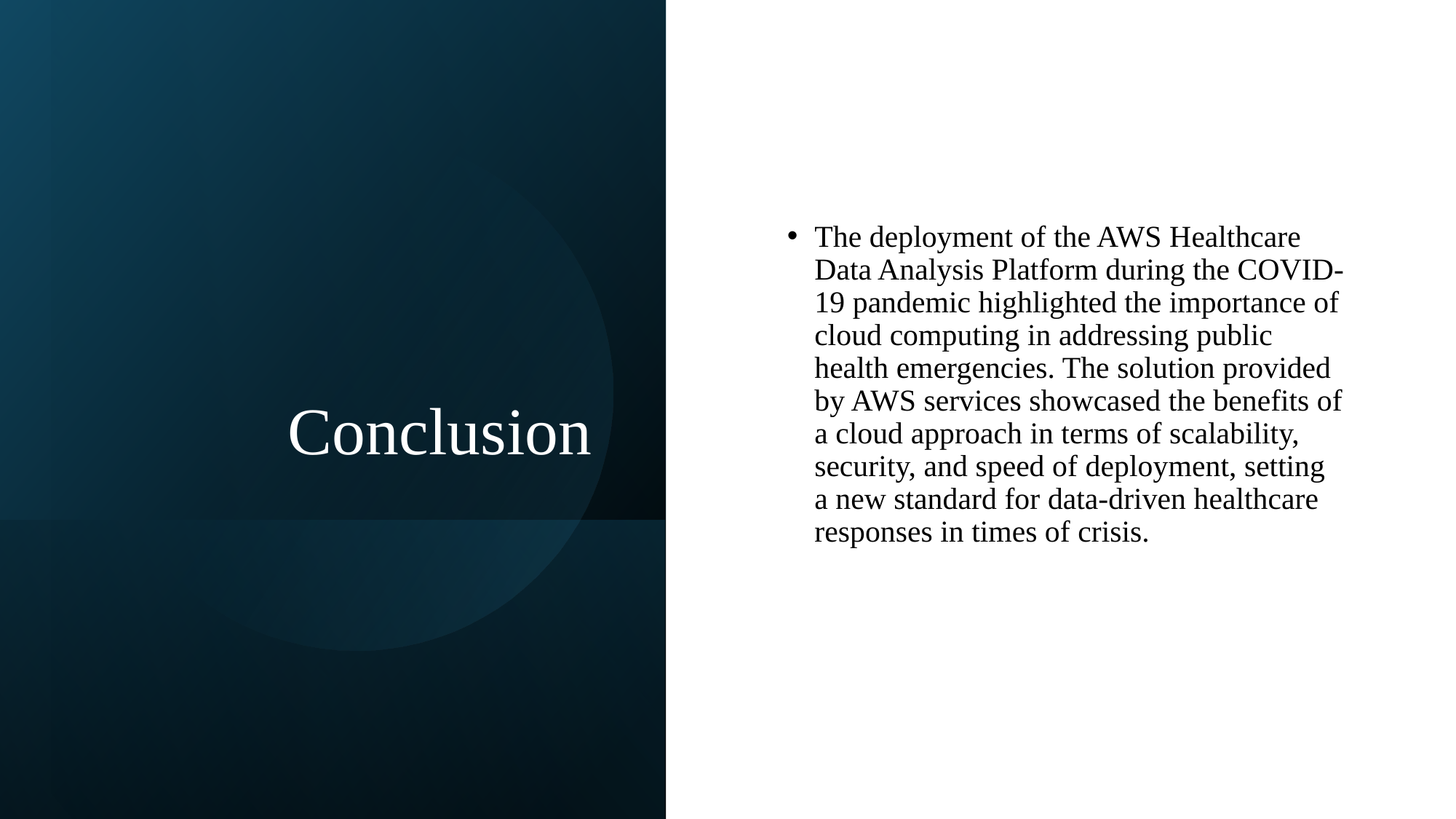

The deployment of the AWS Healthcare Data Analysis Platform during the COVID-19 pandemic highlighted the importance of cloud computing in addressing public health emergencies. The solution provided by AWS services showcased the benefits of a cloud approach in terms of scalability, security, and speed of deployment, setting a new standard for data-driven healthcare responses in times of crisis.

# Conclusion